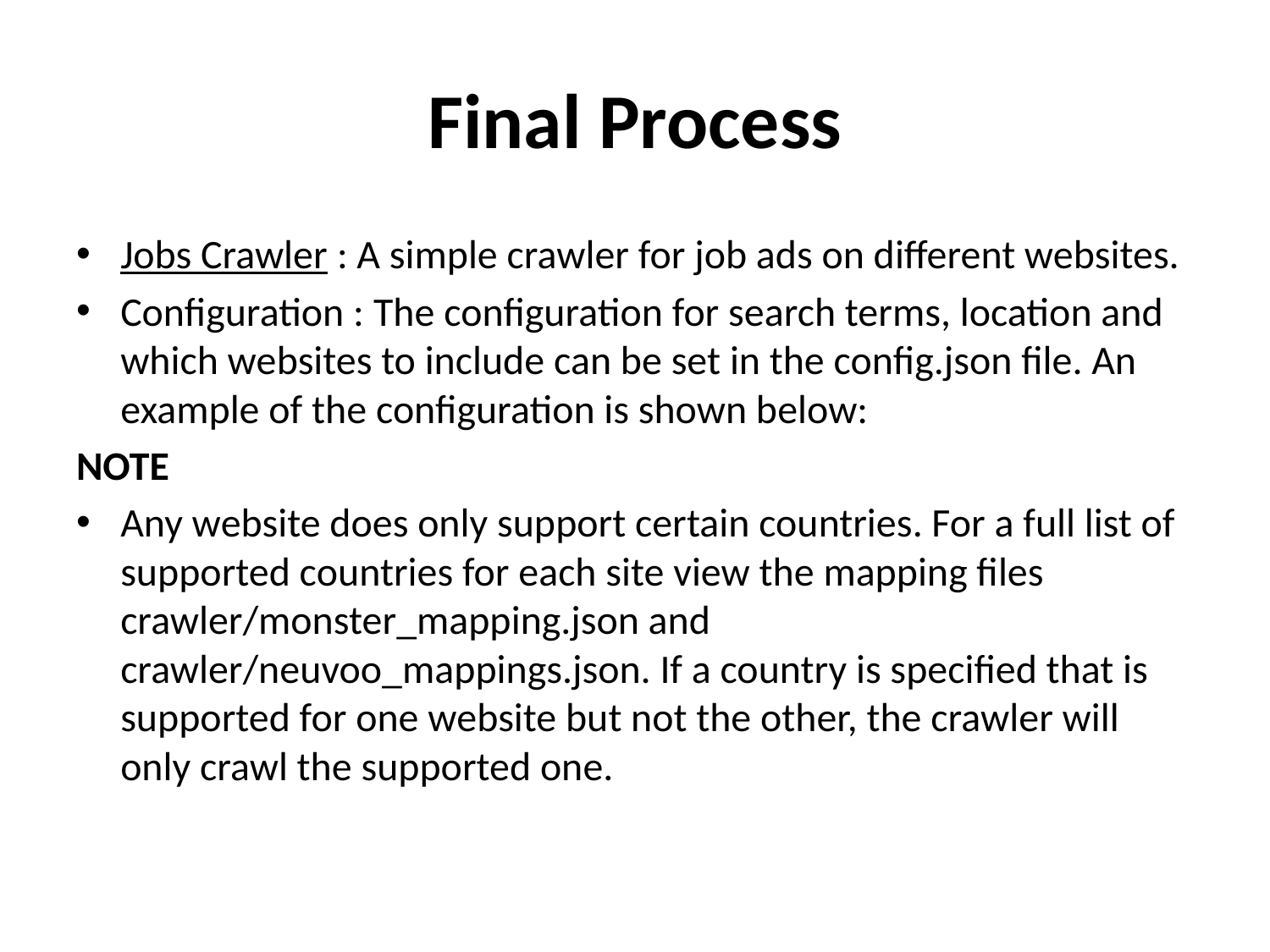

# Final Process
Jobs Crawler : A simple crawler for job ads on different websites.
Configuration : The configuration for search terms, location and which websites to include can be set in the config.json file. An example of the configuration is shown below:
NOTE
Any website does only support certain countries. For a full list of supported countries for each site view the mapping files crawler/monster_mapping.json and crawler/neuvoo_mappings.json. If a country is specified that is supported for one website but not the other, the crawler will only crawl the supported one.